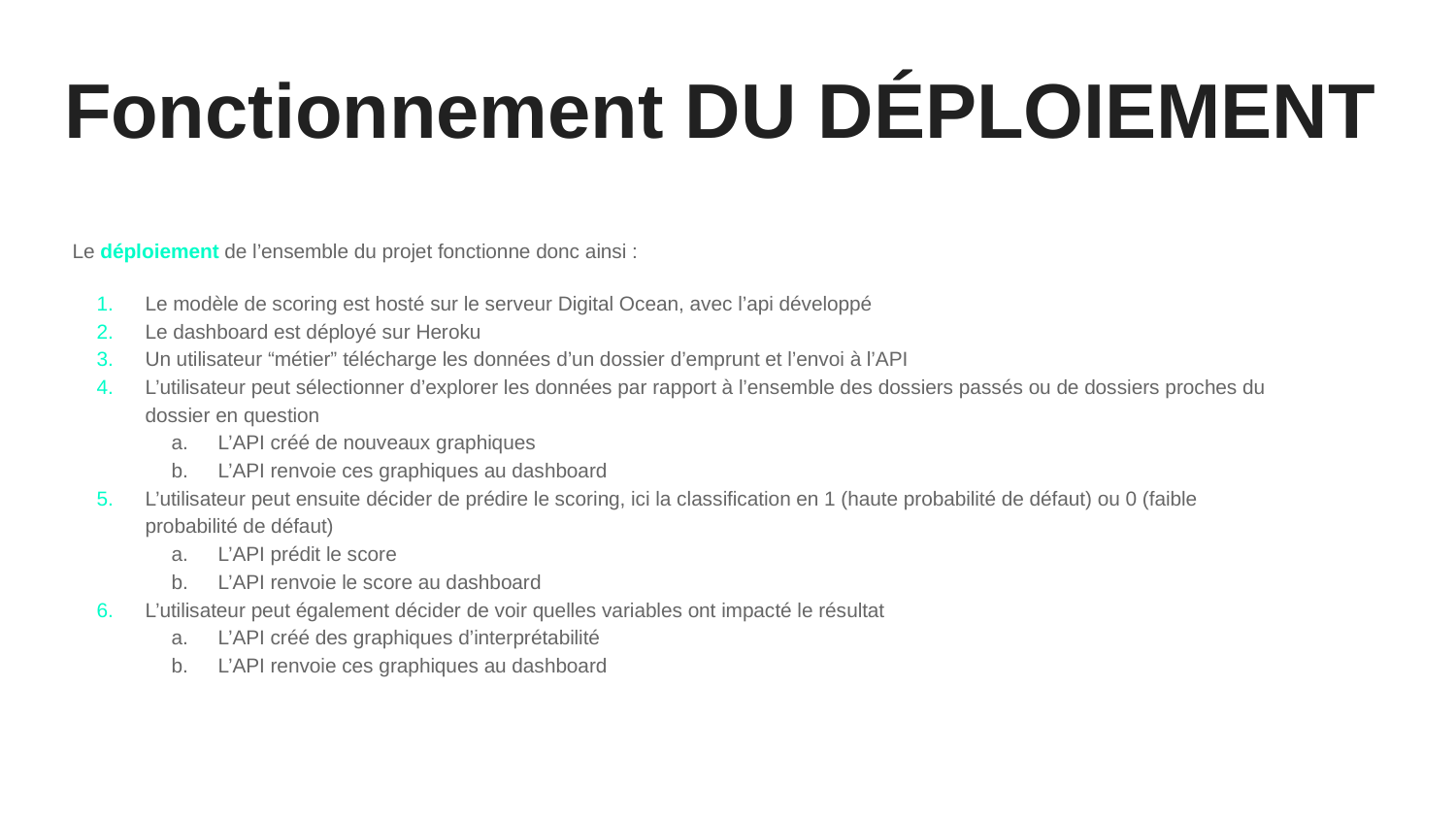

# Fonctionnement DU DÉPLOIEMENT
Le déploiement de l’ensemble du projet fonctionne donc ainsi :
Le modèle de scoring est hosté sur le serveur Digital Ocean, avec l’api développé
Le dashboard est déployé sur Heroku
Un utilisateur “métier” télécharge les données d’un dossier d’emprunt et l’envoi à l’API
L’utilisateur peut sélectionner d’explorer les données par rapport à l’ensemble des dossiers passés ou de dossiers proches du dossier en question
L’API créé de nouveaux graphiques
L’API renvoie ces graphiques au dashboard
L’utilisateur peut ensuite décider de prédire le scoring, ici la classification en 1 (haute probabilité de défaut) ou 0 (faible probabilité de défaut)
L’API prédit le score
L’API renvoie le score au dashboard
L’utilisateur peut également décider de voir quelles variables ont impacté le résultat
L’API créé des graphiques d’interprétabilité
L’API renvoie ces graphiques au dashboard